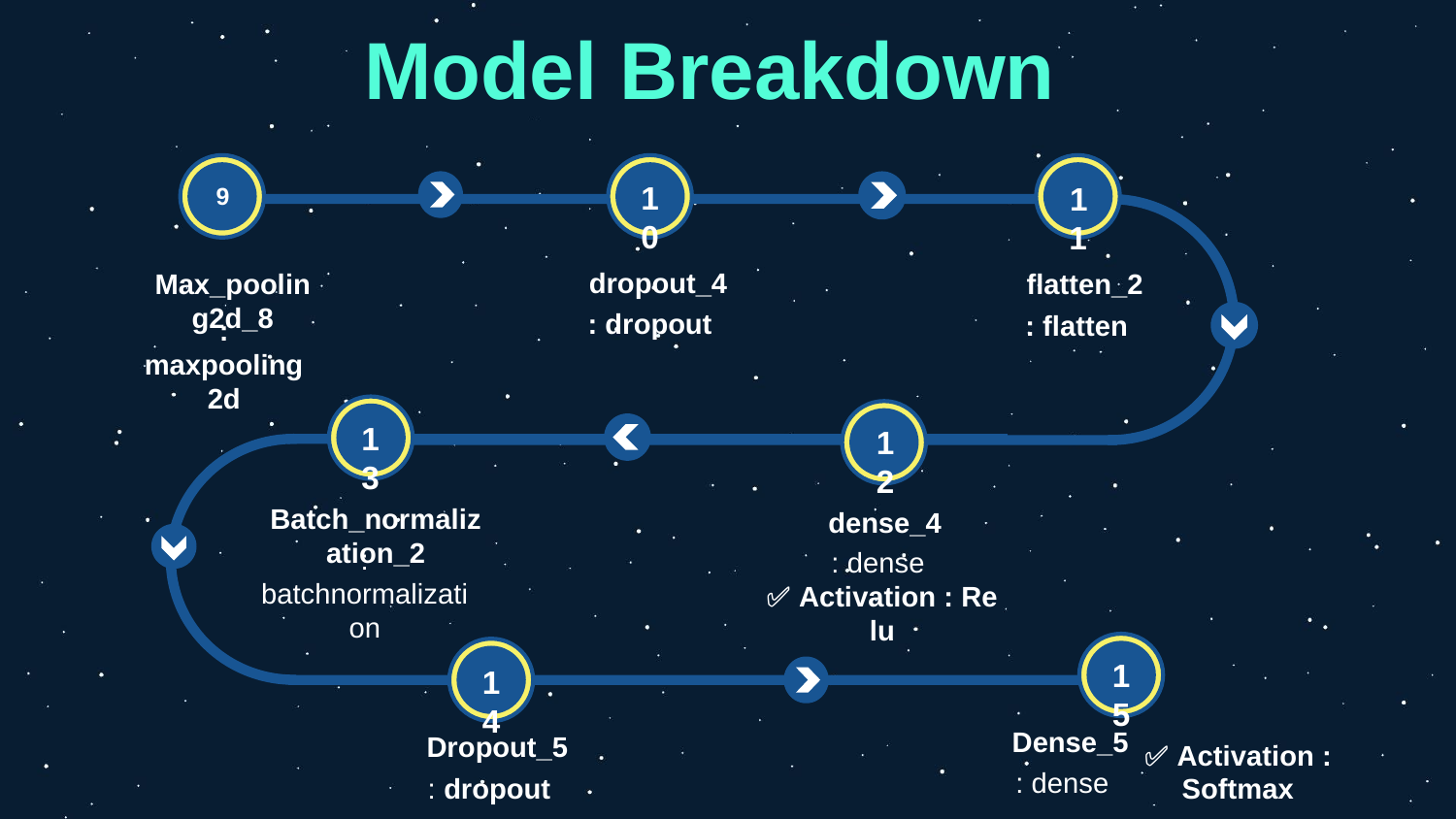

# Model Breakdown

10

11
9

dropout_4
: dropout
Max_pooling2d_8
: maxpooling2d
flatten_2
: flatten

13

12

Batch_normalization_2
: batchnormalization
dense_4
: dense
✅ Activation : Relu

15
14

✅ Activation : Softmax
Dense_5
: dense

Dropout_5
: dropout